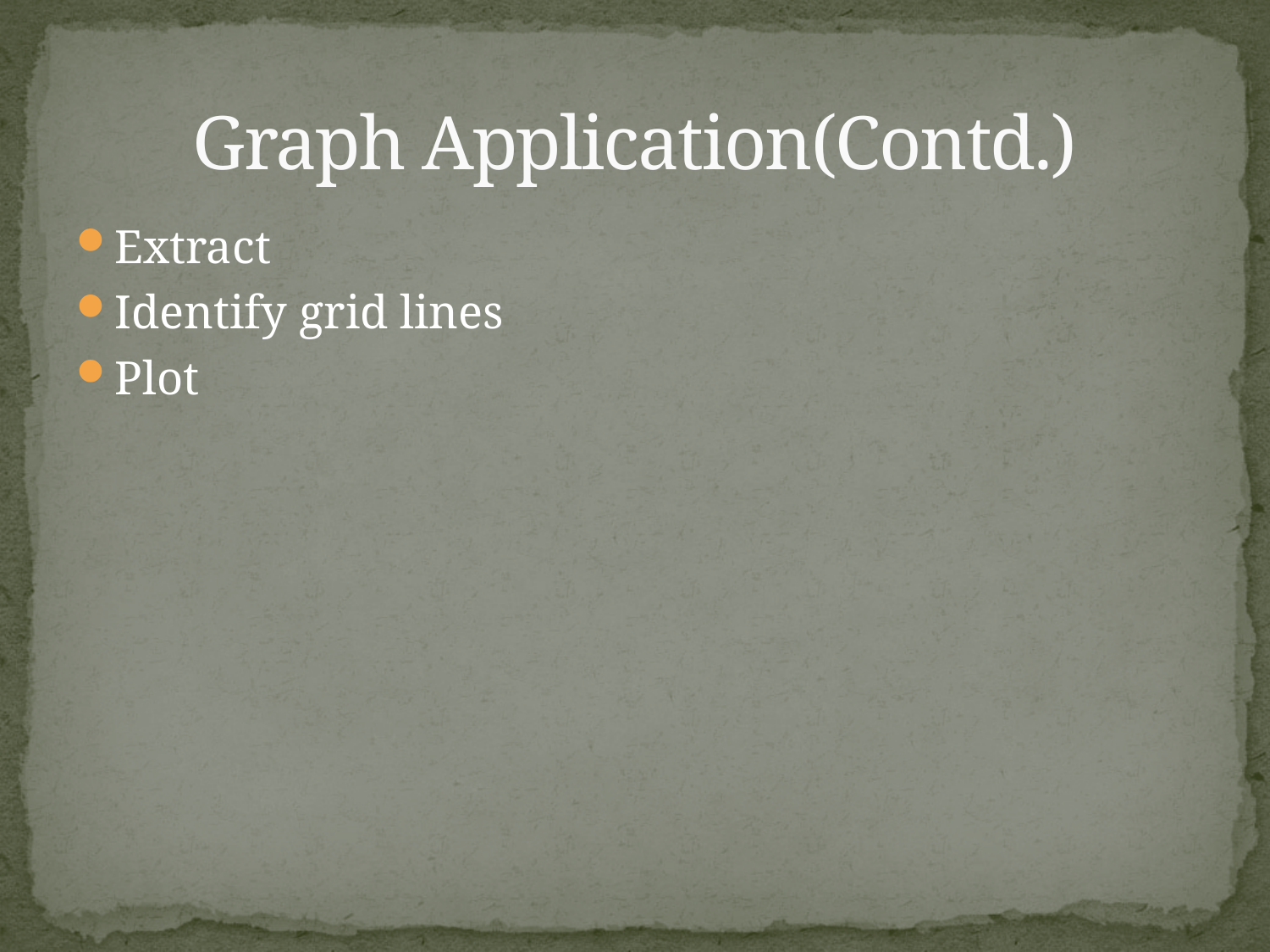

# Graph Application(Contd.)
Extract
Identify grid lines
Plot